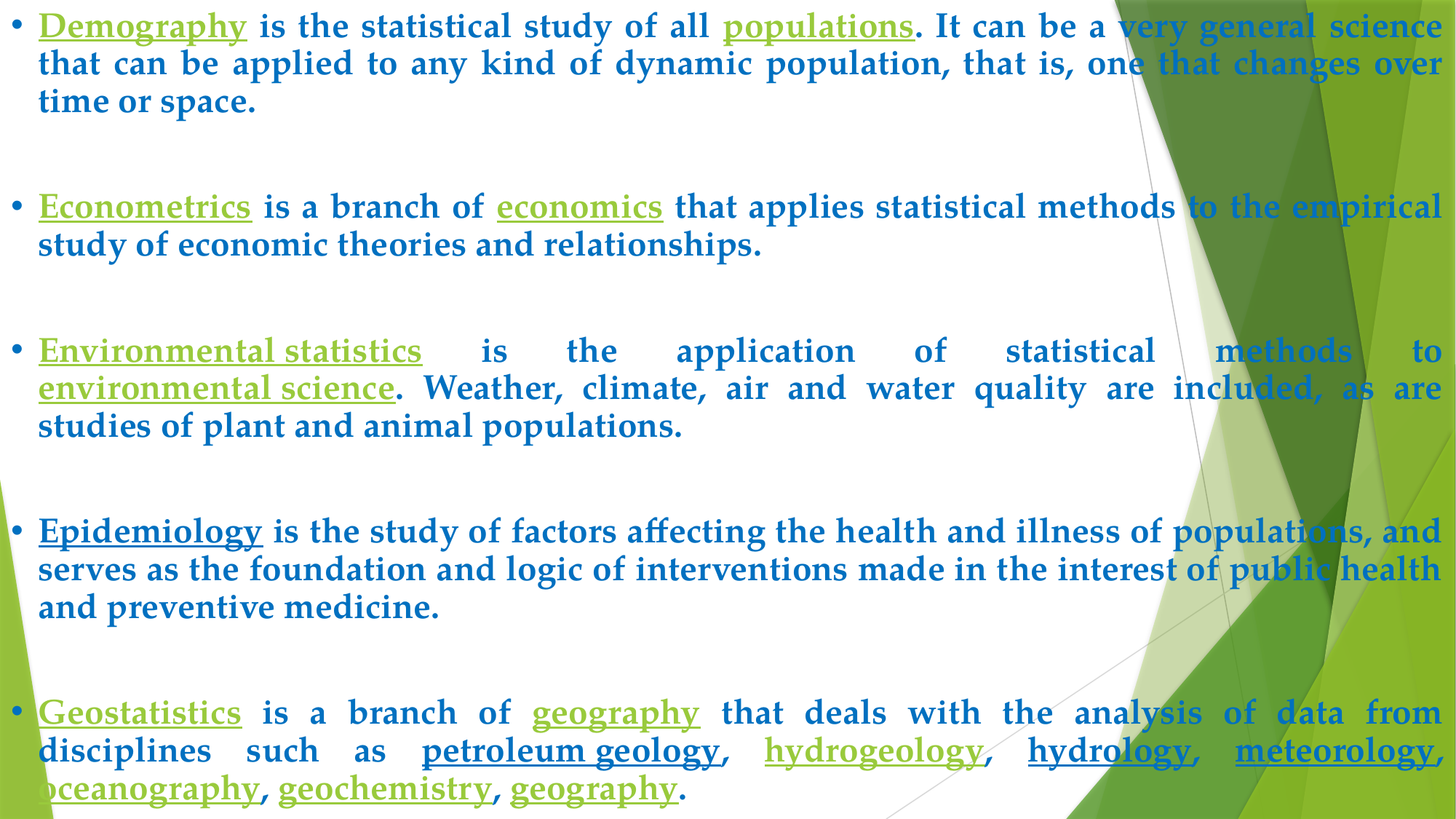

Demography is the statistical study of all populations. It can be a very general science that can be applied to any kind of dynamic population, that is, one that changes over time or space.

Econometrics is a branch of economics that applies statistical methods to the empirical study of economic theories and relationships.

Environmental statistics is the application of statistical methods to environmental science. Weather, climate, air and water quality are included, as are studies of plant and animal populations.

Epidemiology is the study of factors affecting the health and illness of populations, and serves as the foundation and logic of interventions made in the interest of public health and preventive medicine.

Geostatistics is a branch of geography that deals with the analysis of data from disciplines such as petroleum geology, hydrogeology, hydrology, meteorology, oceanography, geochemistry, geography.